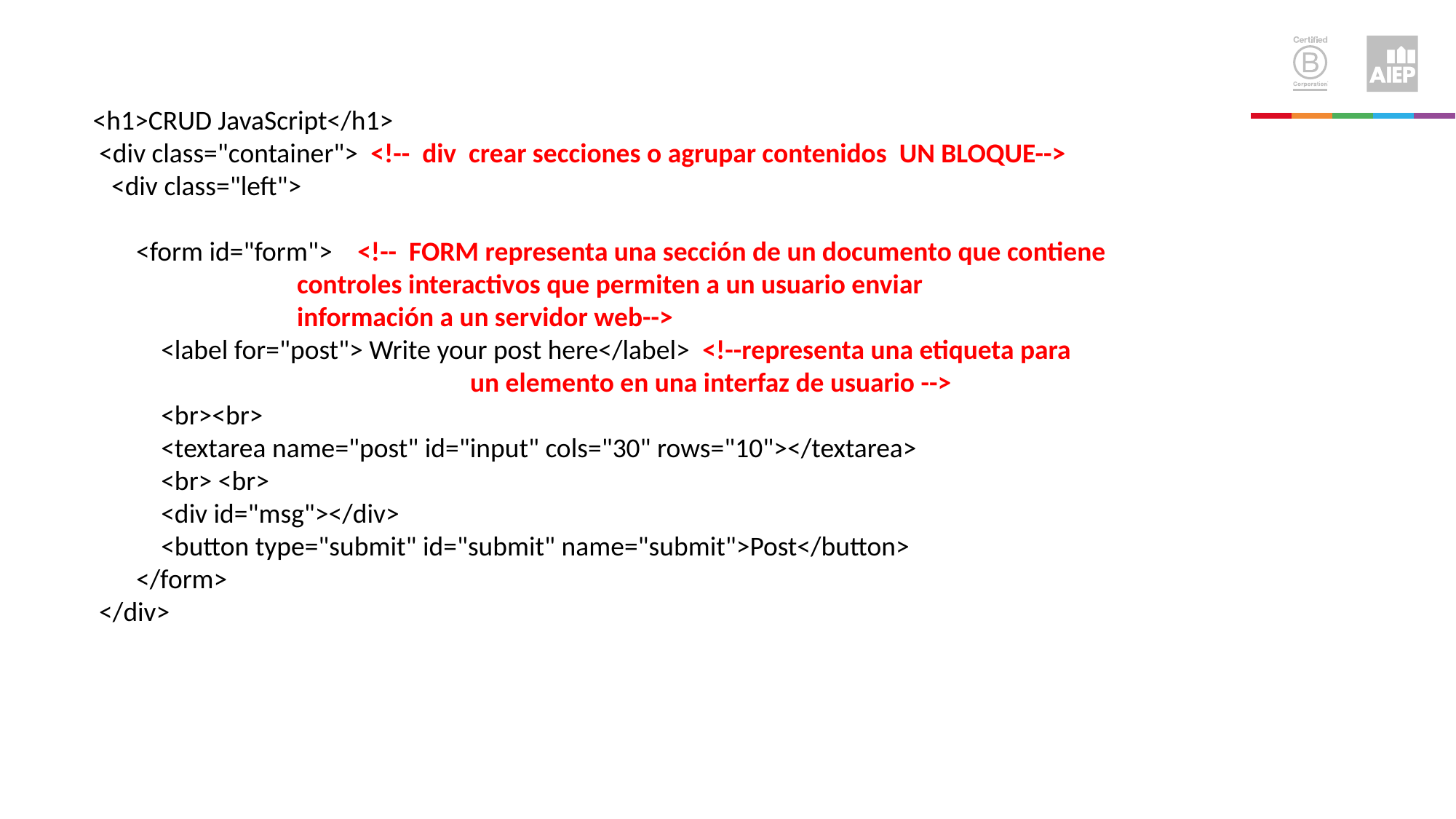

<h1>CRUD JavaScript</h1>
  <div class="container">  <!--  div  crear secciones o agrupar contenidos  UN BLOQUE-->
    <div class="left">

        <form id="form">    <!--  FORM representa una sección de un documento que contiene
                                  controles interactivos que permiten a un usuario enviar
                                  información a un servidor web-->
            <label for="post"> Write your post here</label>  <!--representa una etiqueta para
                                                              un elemento en una interfaz de usuario -->
            <br><br>
            <textarea name="post" id="input" cols="30" rows="10"></textarea>
            <br> <br>
            <div id="msg"></div>
            <button type="submit" id="submit" name="submit">Post</button>
        </form>
  </div>